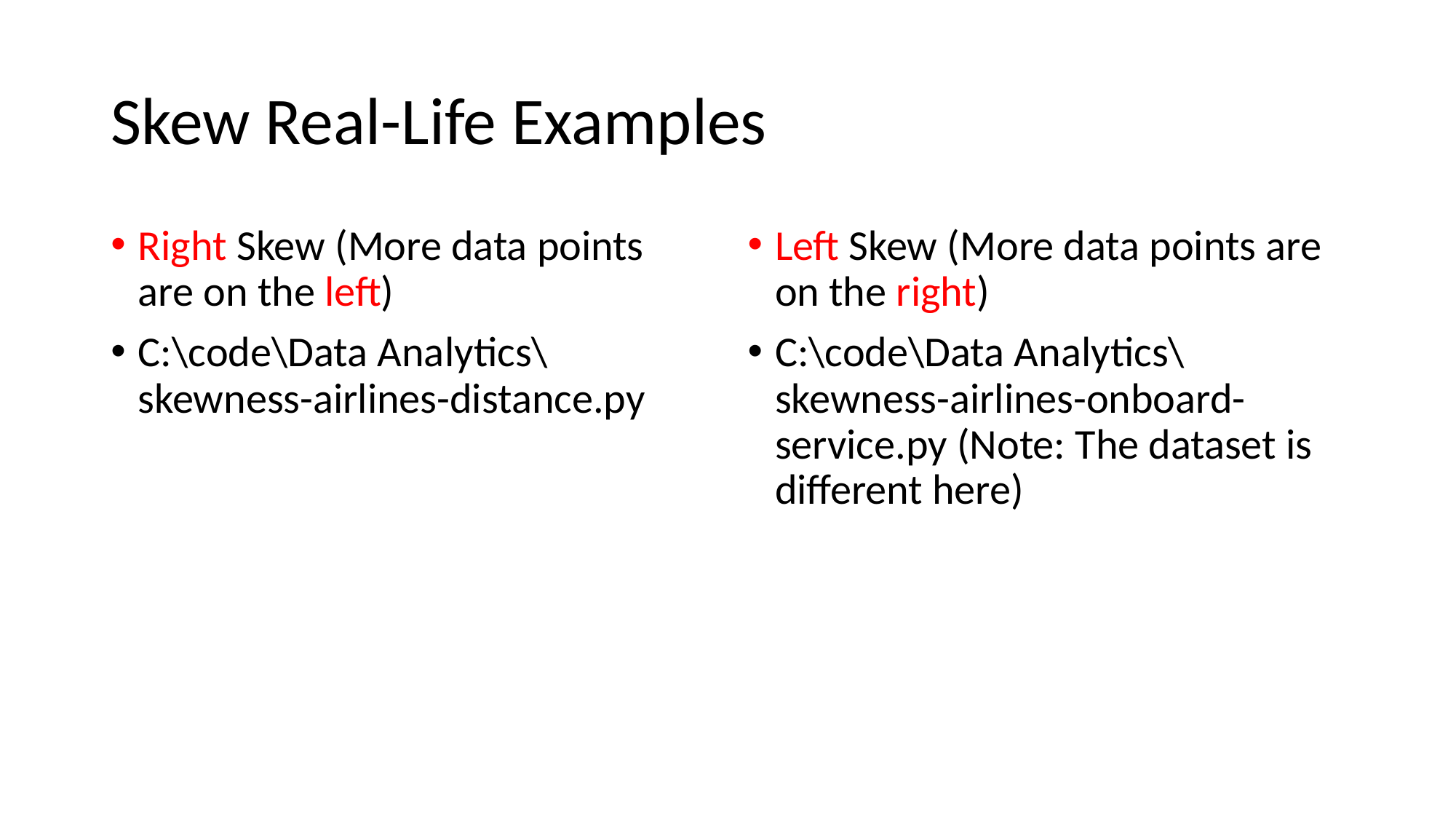

# Skew Real-Life Examples
Right Skew (More data points are on the left)
C:\code\Data Analytics\ skewness-airlines-distance.py
Left Skew (More data points are on the right)
C:\code\Data Analytics\ skewness-airlines-onboard-service.py (Note: The dataset is different here)